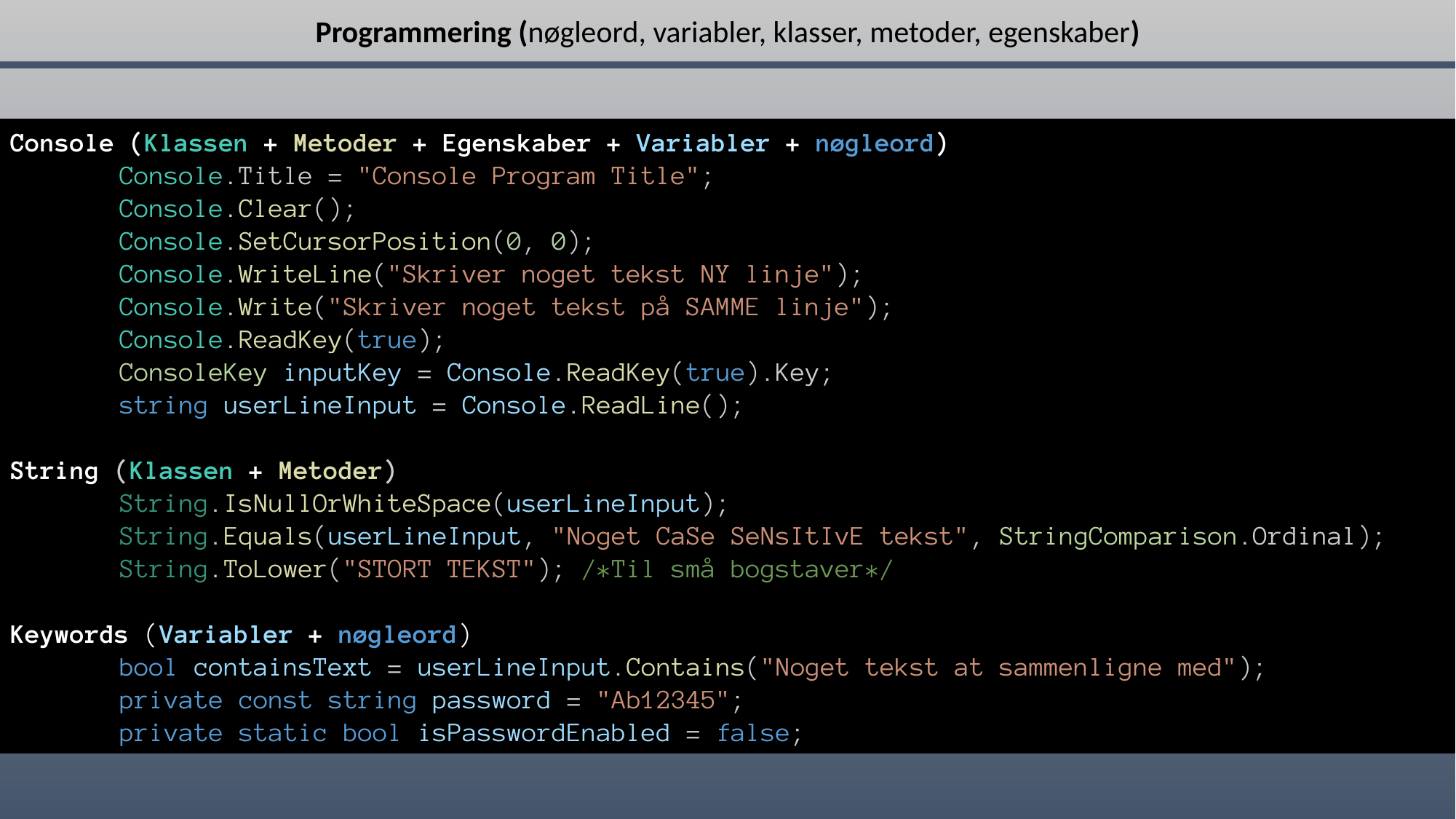

Programmering (nøgleord, variabler, klasser, metoder, egenskaber)

Console (Klassen + Metoder + Egenskaber + Variabler + nøgleord)
	Console.Title = "Console Program Title";
	Console.Clear();
	Console.SetCursorPosition(0, 0);
	Console.WriteLine("Skriver noget tekst NY linje");
	Console.Write("Skriver noget tekst på SAMME linje");
	Console.ReadKey(true);
	ConsoleKey inputKey = Console.ReadKey(true).Key;
	string userLineInput = Console.ReadLine();

String (Klassen + Metoder)
	String.IsNullOrWhiteSpace(userLineInput);
	String.Equals(userLineInput, "Noget CaSe SeNsItIvE tekst", StringComparison.Ordinal);
	String.ToLower("STORT TEKST"); /*Til små bogstaver*/
Keywords (Variabler + nøgleord)
	bool containsText = userLineInput.Contains("Noget tekst at sammenligne med");
	private const string password = "Ab12345";
	private static bool isPasswordEnabled = false;